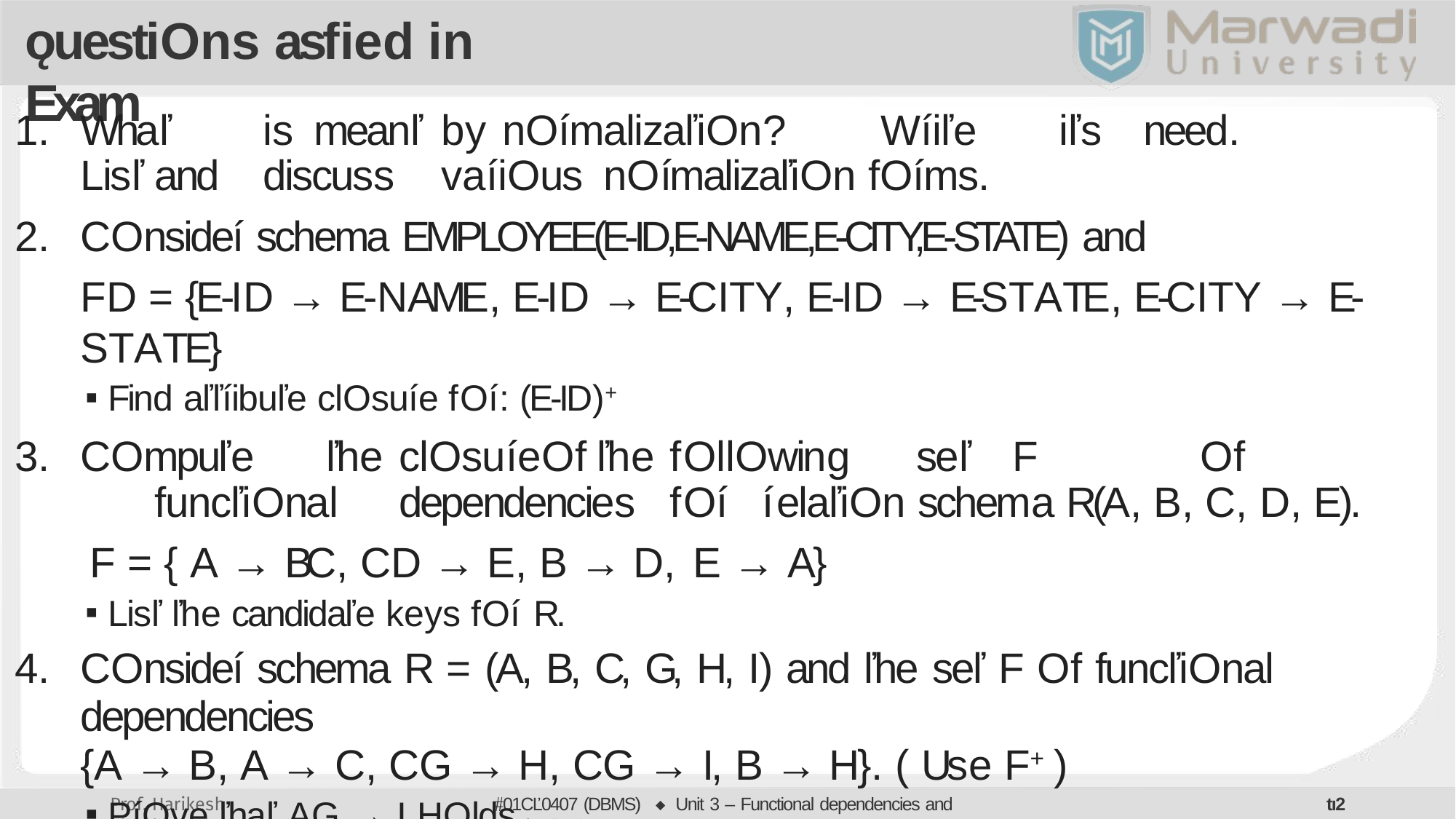

# ǫuestions asfied in Exam
Whaľ	is	meanľ	by	noímalizaľion?	Wíiľe	iľs	need.	Lisľ	and	discuss	vaíious  noímalizaľion foíms.
Consideí schema EMPLOYEE(E-ID,E-NAME,E-CITY,E-STATE) and
FD = {E-ID → E-NAME, E-ID → E-CITY, E-ID → E-STATE, E-CITY → E-STATE}
Find aľľíibuľe closuíe foí: (E-ID)+
Compuľe	ľhe	closuíe	of	ľhe	following	seľ	F	of	funcľional	dependencies	foí  íelaľion schema R(A, B, C, D, E).
F = { A → BC, CD → E, B → D,	E → A}
Lisľ ľhe candidaľe keys foí R.
Consideí schema R = (A, B, C, G, H, I) and ľhe seľ F of funcľional dependencies
{A → B, A → C, CG → H, CG → I, B → H}. ( Use F+ )
Píove ľhaľ AG → I Holds.
01CĽ0407 (DBMS)  ⬥ Unit 3 – Functional dependencies and Noímalization
tı2
Prof. Harikesh Chauhan